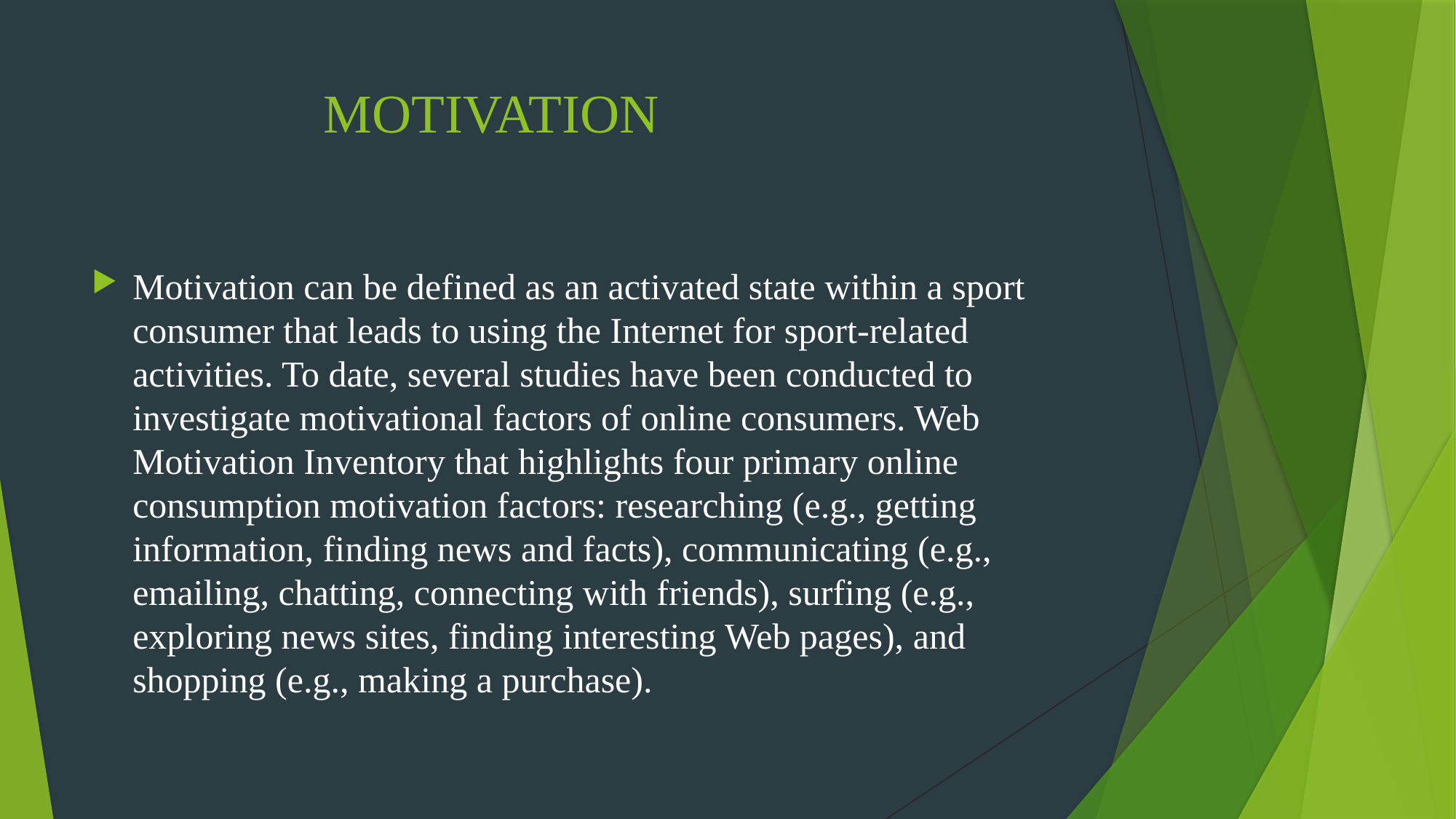

# MOTIVATION
Motivation can be defined as an activated state within a sport consumer that leads to using the Internet for sport-related activities. To date, several studies have been conducted to investigate motivational factors of online consumers. Web Motivation Inventory that highlights four primary online consumption motivation factors: researching (e.g., getting information, finding news and facts), communicating (e.g., emailing, chatting, connecting with friends), surfing (e.g., exploring news sites, finding interesting Web pages), and shopping (e.g., making a purchase).